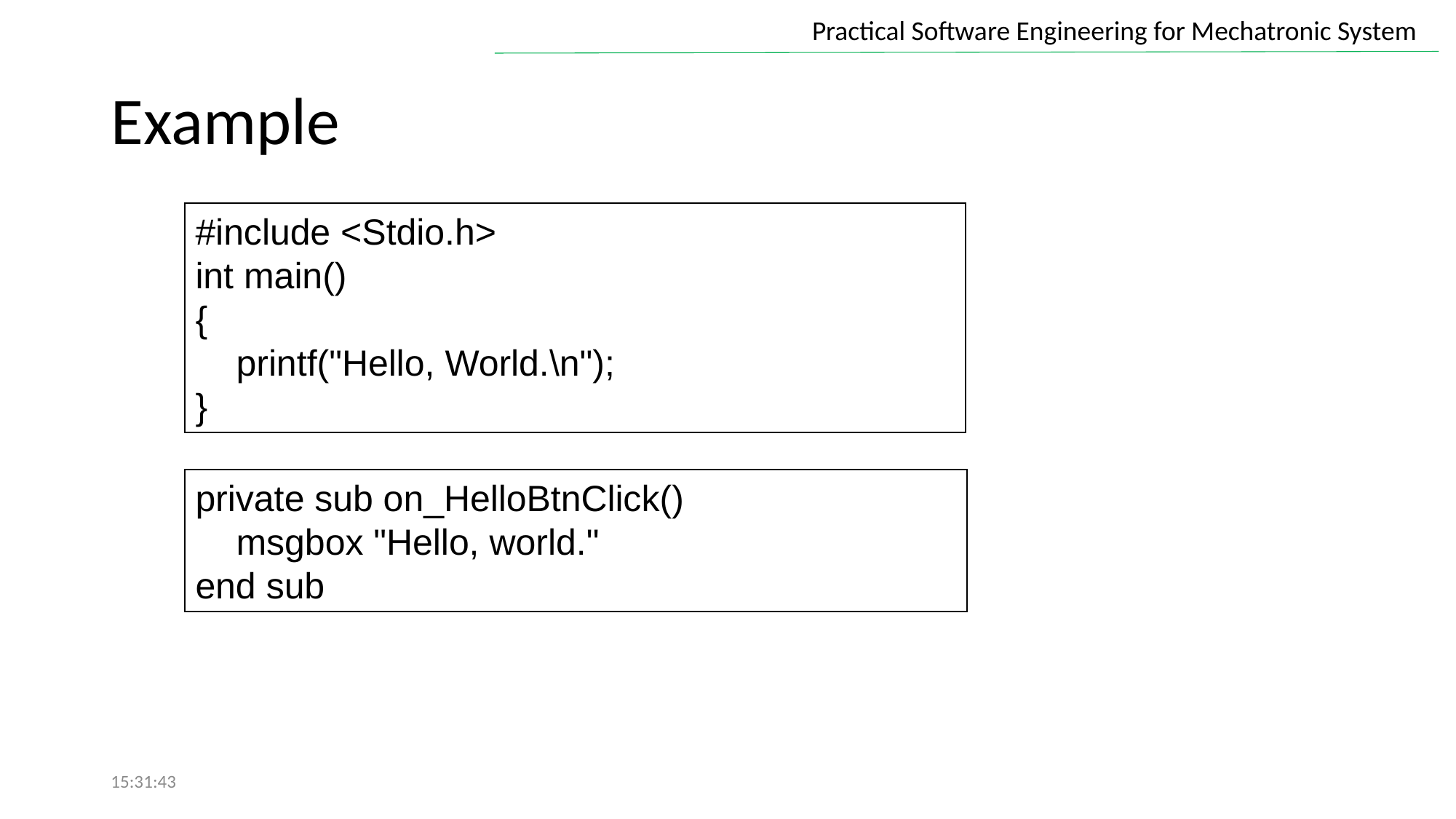

# Example
#include <Stdio.h>
int main()
{
    printf("Hello, World.\n");
}
private sub on_HelloBtnClick()
    msgbox "Hello, world."
end sub
15:31:43
10